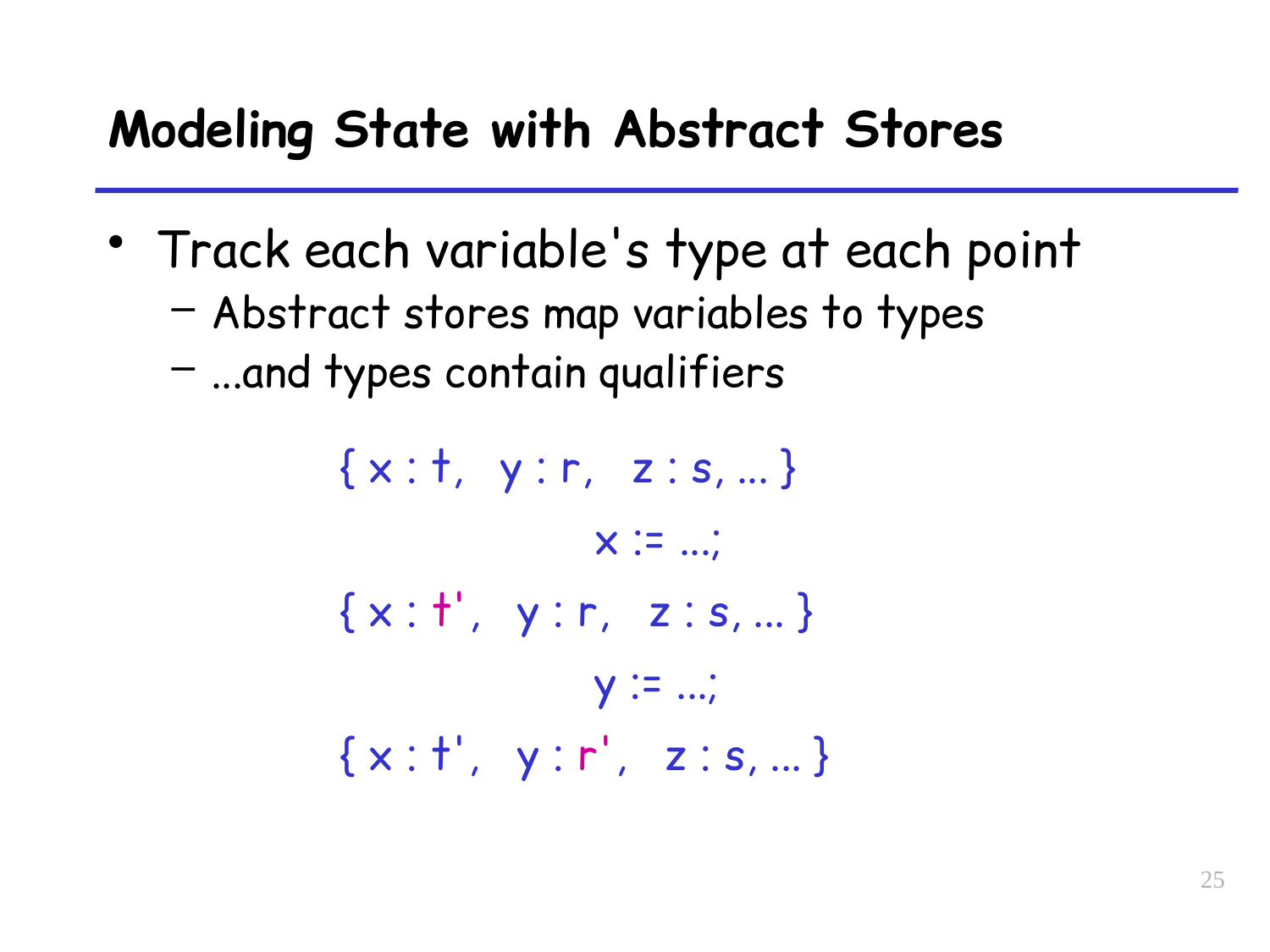

# Modeling State with Abstract Stores
Track each variable's type at each point
Abstract stores map variables to types
...and types contain qualifiers
{ x : t,   y : r,   z : s, ... }
		x := ...;
{ x : t',   y : r,   z : s, ... }
		y := ...;
{ x : t',   y : r',   z : s, ... }
25